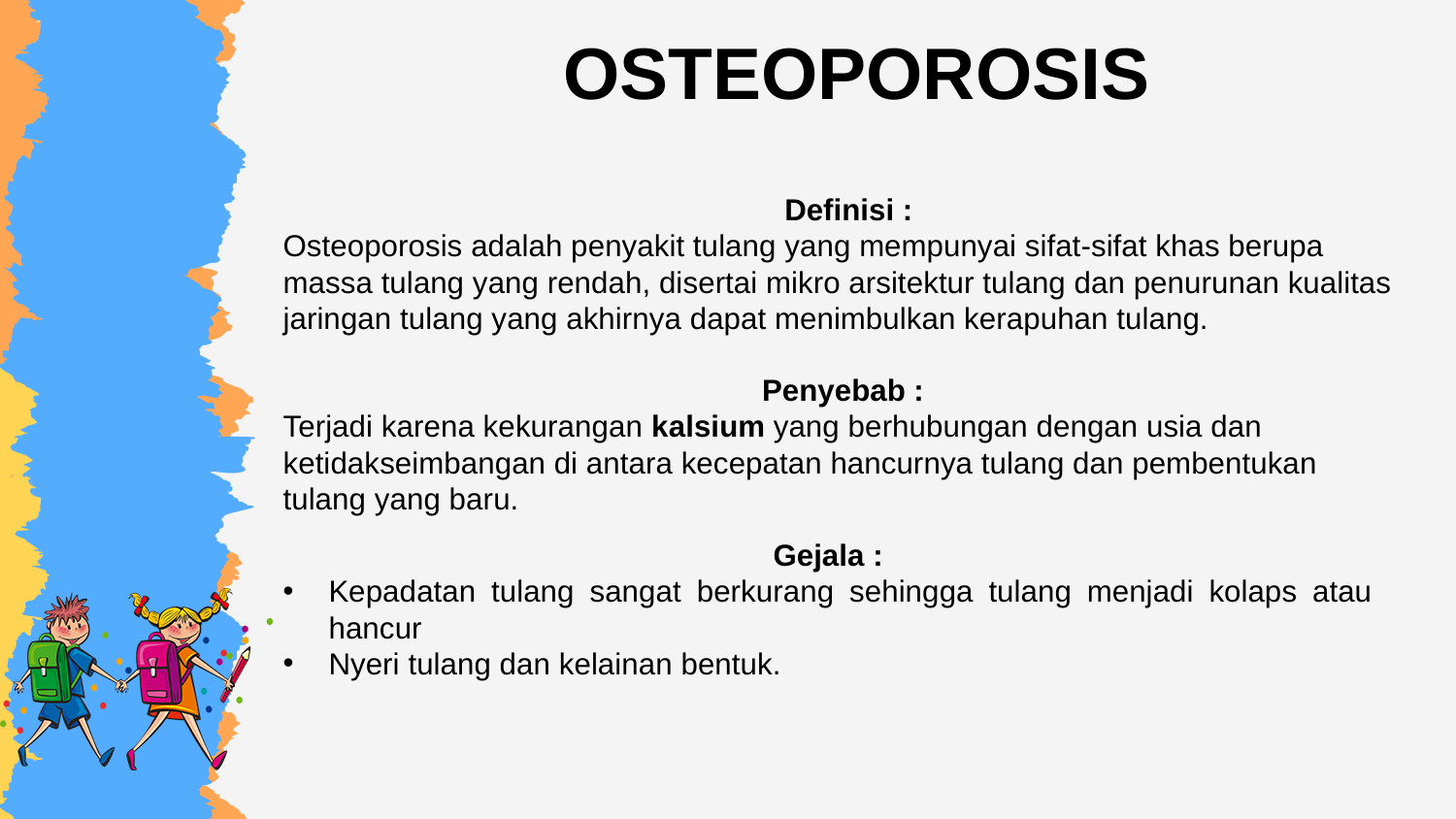

# OSTEOPOROSIS
Definisi :
Osteoporosis adalah penyakit tulang yang mempunyai sifat-sifat khas berupa
massa tulang yang rendah, disertai mikro arsitektur tulang dan penurunan kualitas
jaringan tulang yang akhirnya dapat menimbulkan kerapuhan tulang.
Penyebab :
Terjadi karena kekurangan kalsium yang berhubungan dengan usia dan
ketidakseimbangan di antara kecepatan hancurnya tulang dan pembentukan
tulang yang baru.
Gejala :
Kepadatan tulang sangat berkurang sehingga tulang menjadi kolaps atau hancur
Nyeri tulang dan kelainan bentuk.